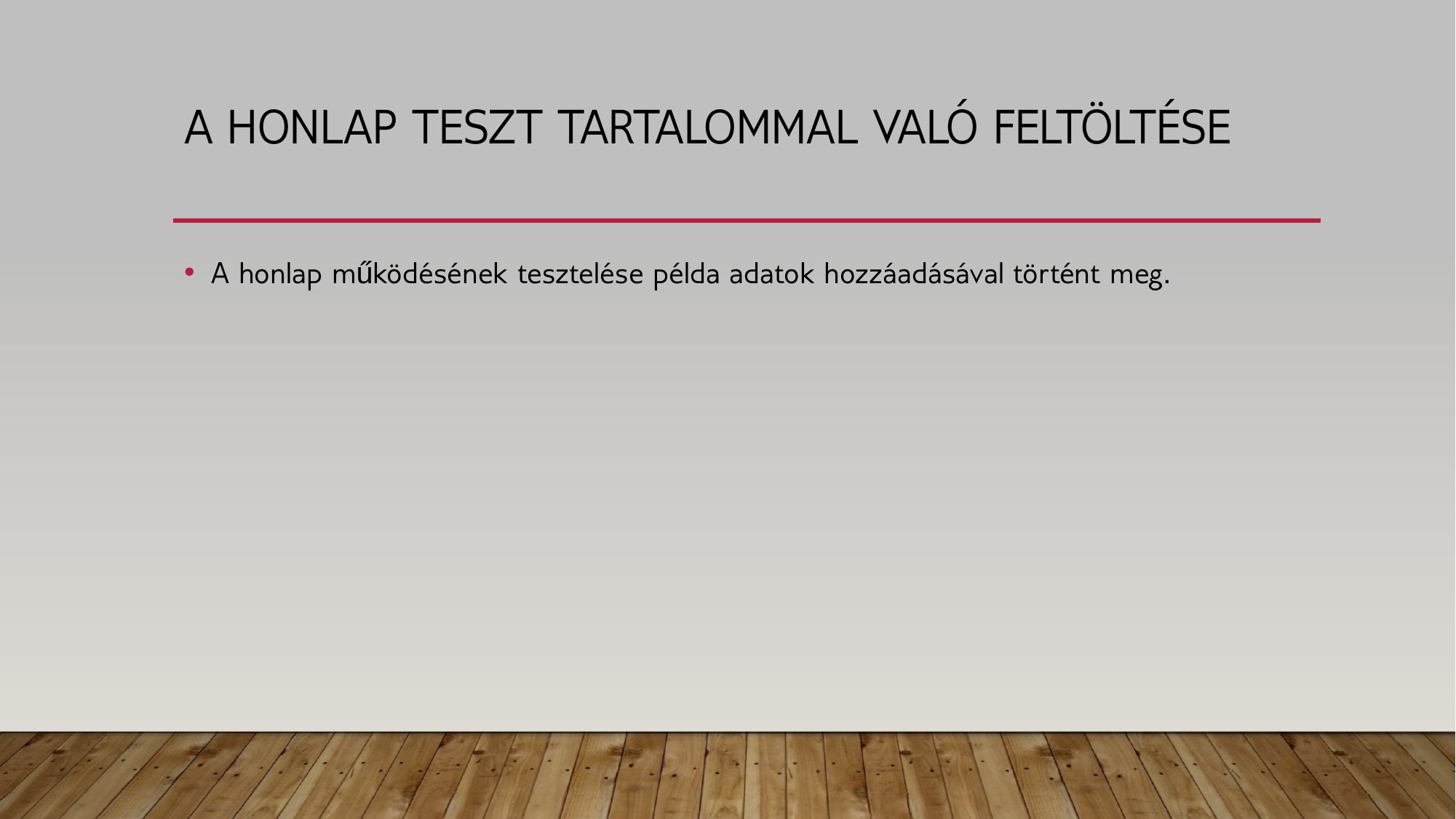

# A honlap teszt tartalommal való feltöltése
A honlap működésének tesztelése példa adatok hozzáadásával történt meg.